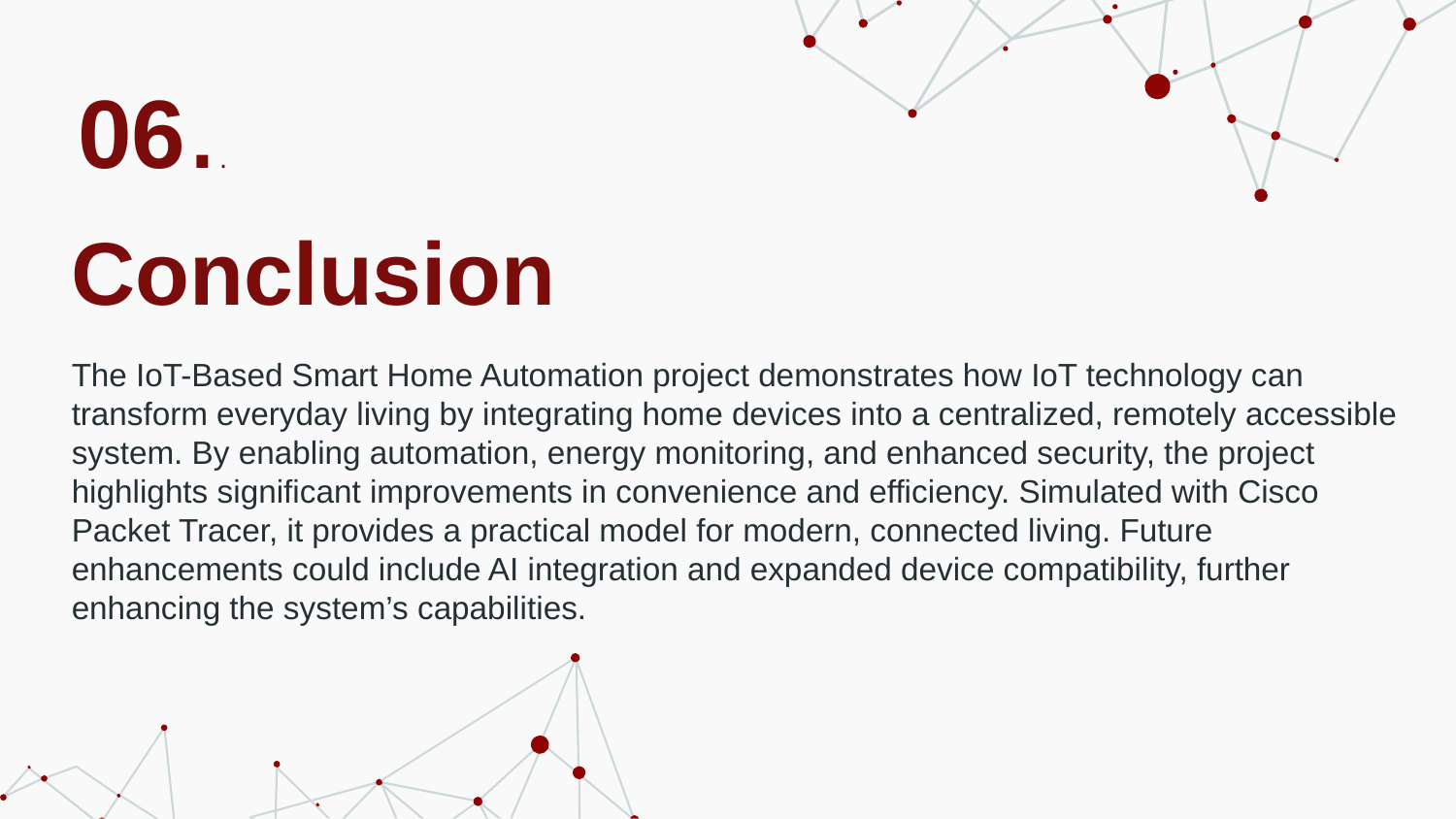

06..
# Conclusion
The IoT-Based Smart Home Automation project demonstrates how IoT technology can transform everyday living by integrating home devices into a centralized, remotely accessible system. By enabling automation, energy monitoring, and enhanced security, the project highlights significant improvements in convenience and efficiency. Simulated with Cisco Packet Tracer, it provides a practical model for modern, connected living. Future enhancements could include AI integration and expanded device compatibility, further enhancing the system’s capabilities.